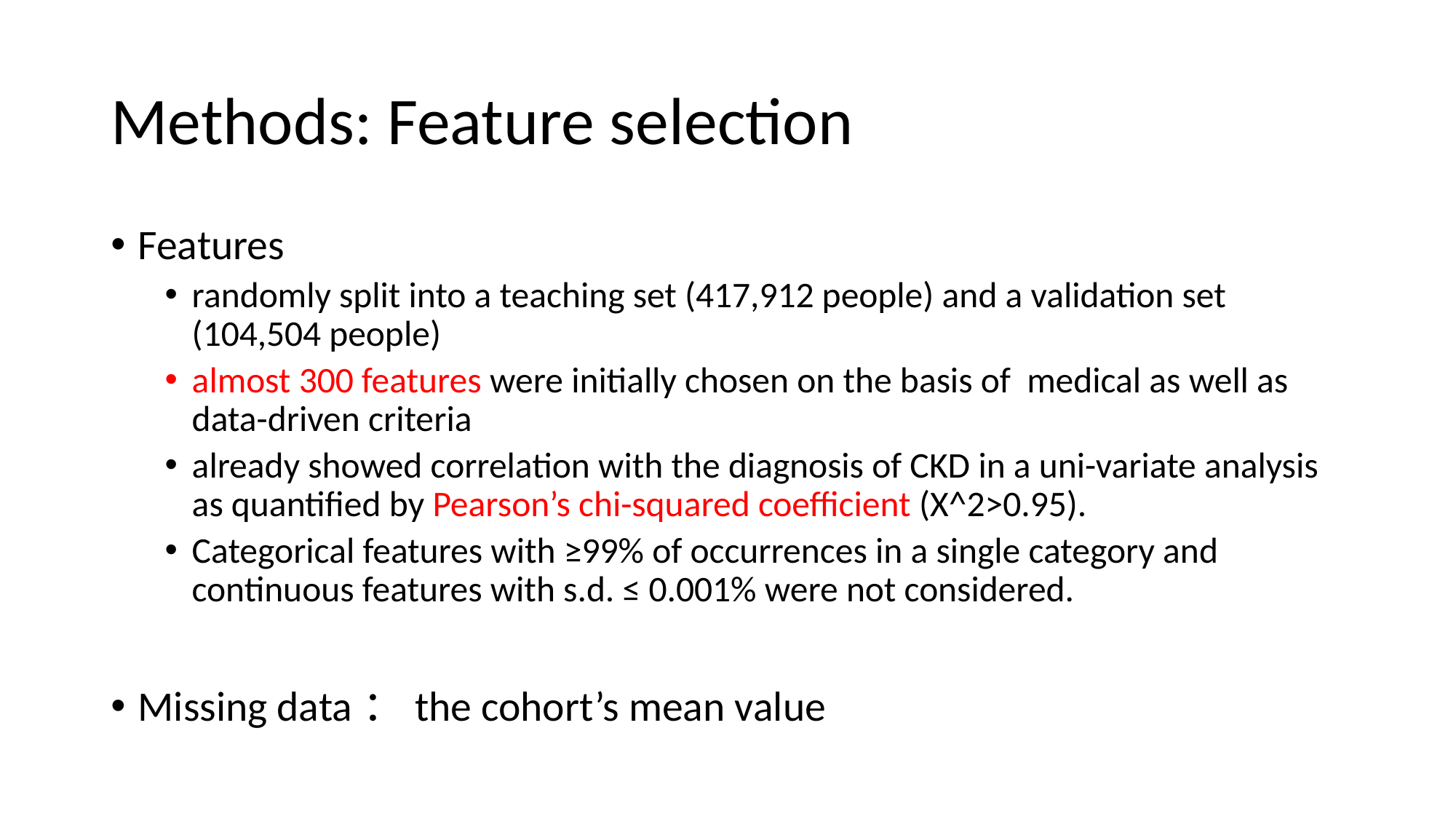

# Methods: Feature selection
Features
randomly split into a teaching set (417,912 people) and a validation set (104,504 people)
almost 300 features were initially chosen on the basis of  medical as well as data-driven criteria
already showed correlation with the diagnosis of CKD in a uni-variate analysis as quantified by Pearson’s chi-squared coefficient (X^2>0.95).
Categorical features with ≥99% of occurrences in a single category and continuous features with s.d. ≤ 0.001% were not considered.

Missing data：the cohort’s mean value